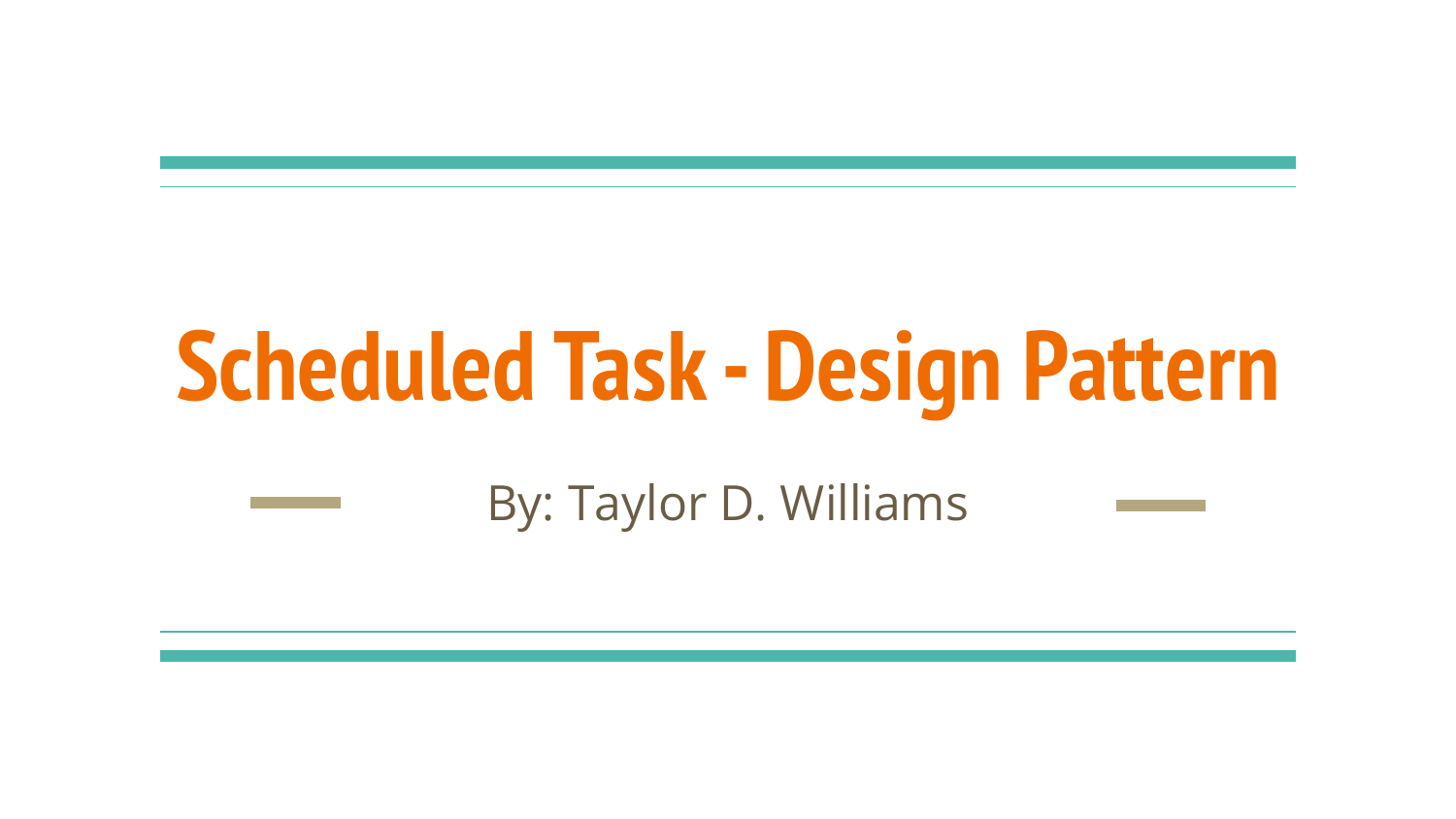

# Scheduled Task - Design Pattern
By: Taylor D. Williams